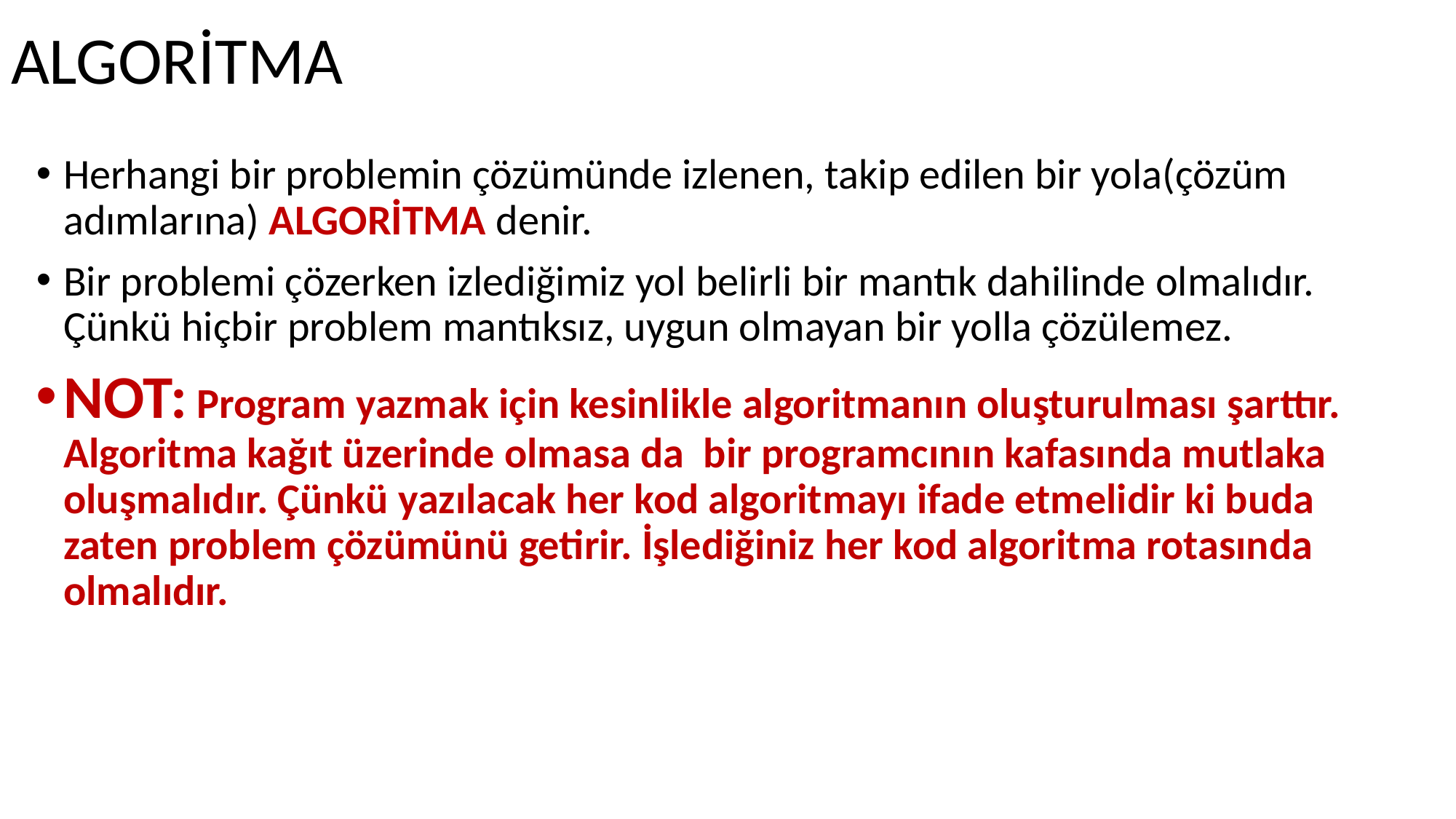

# ALGORİTMA
Herhangi bir problemin çözümünde izlenen, takip edilen bir yola(çözüm adımlarına) ALGORİTMA denir.
Bir problemi çözerken izlediğimiz yol belirli bir mantık dahilinde olmalıdır. Çünkü hiçbir problem mantıksız, uygun olmayan bir yolla çözülemez.
NOT: Program yazmak için kesinlikle algoritmanın oluşturulması şarttır. Algoritma kağıt üzerinde olmasa da  bir programcının kafasında mutlaka oluşmalıdır. Çünkü yazılacak her kod algoritmayı ifade etmelidir ki buda zaten problem çözümünü getirir. İşlediğiniz her kod algoritma rotasında olmalıdır.